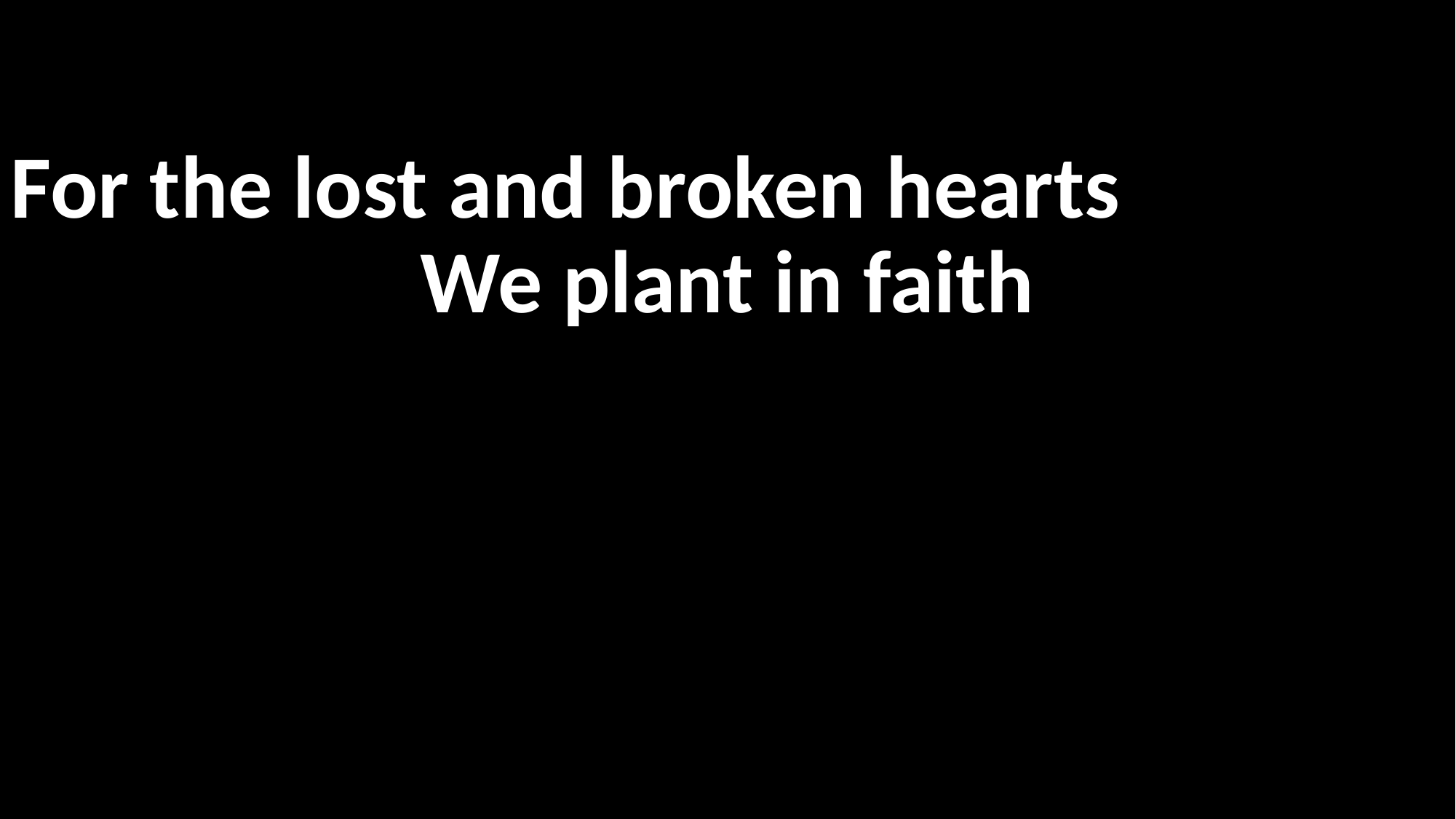

For the lost and broken hearts
We plant in faith